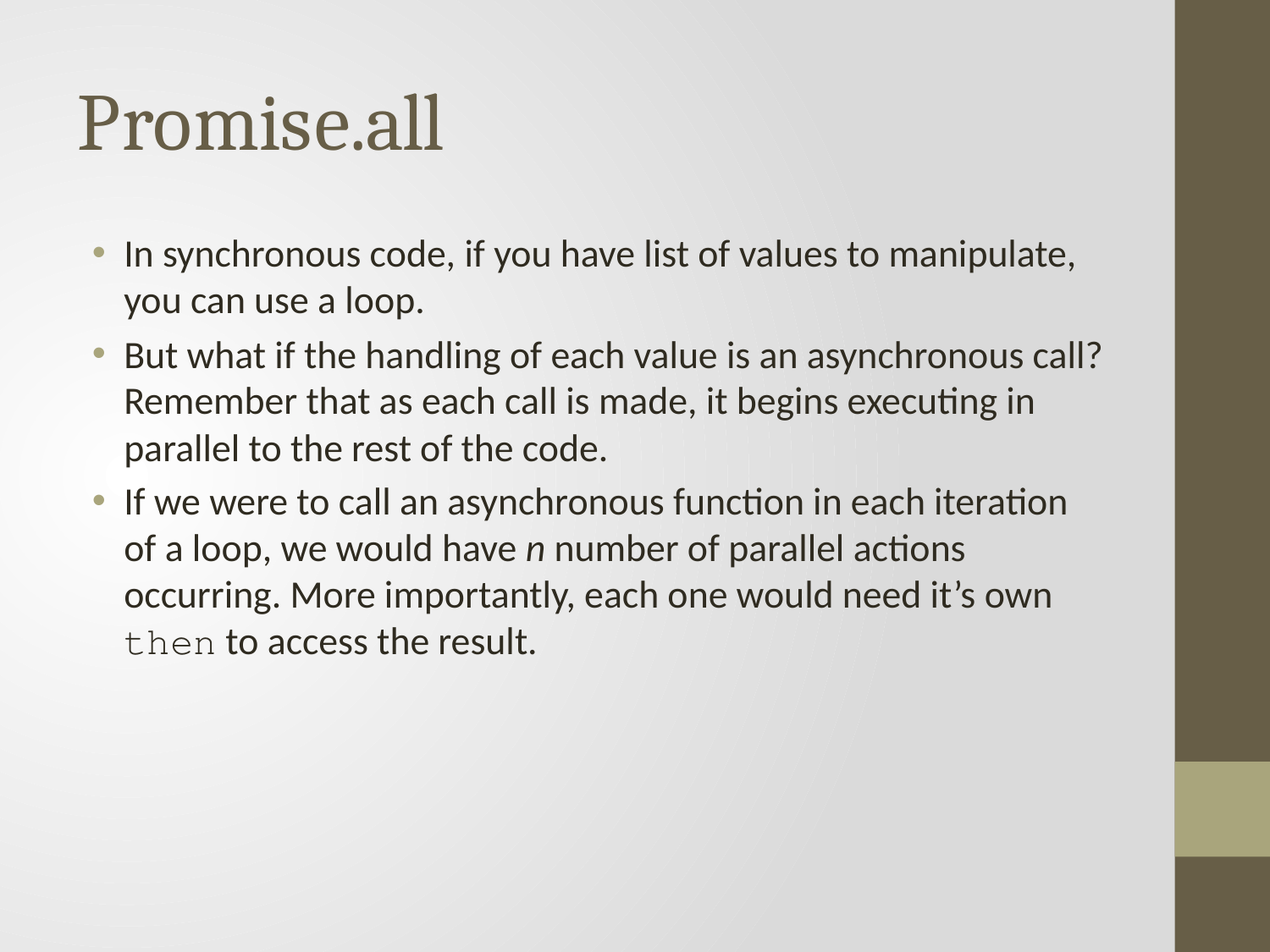

# Promise.all
In synchronous code, if you have list of values to manipulate, you can use a loop.
But what if the handling of each value is an asynchronous call? Remember that as each call is made, it begins executing in parallel to the rest of the code.
If we were to call an asynchronous function in each iteration of a loop, we would have n number of parallel actions occurring. More importantly, each one would need it’s own then to access the result.